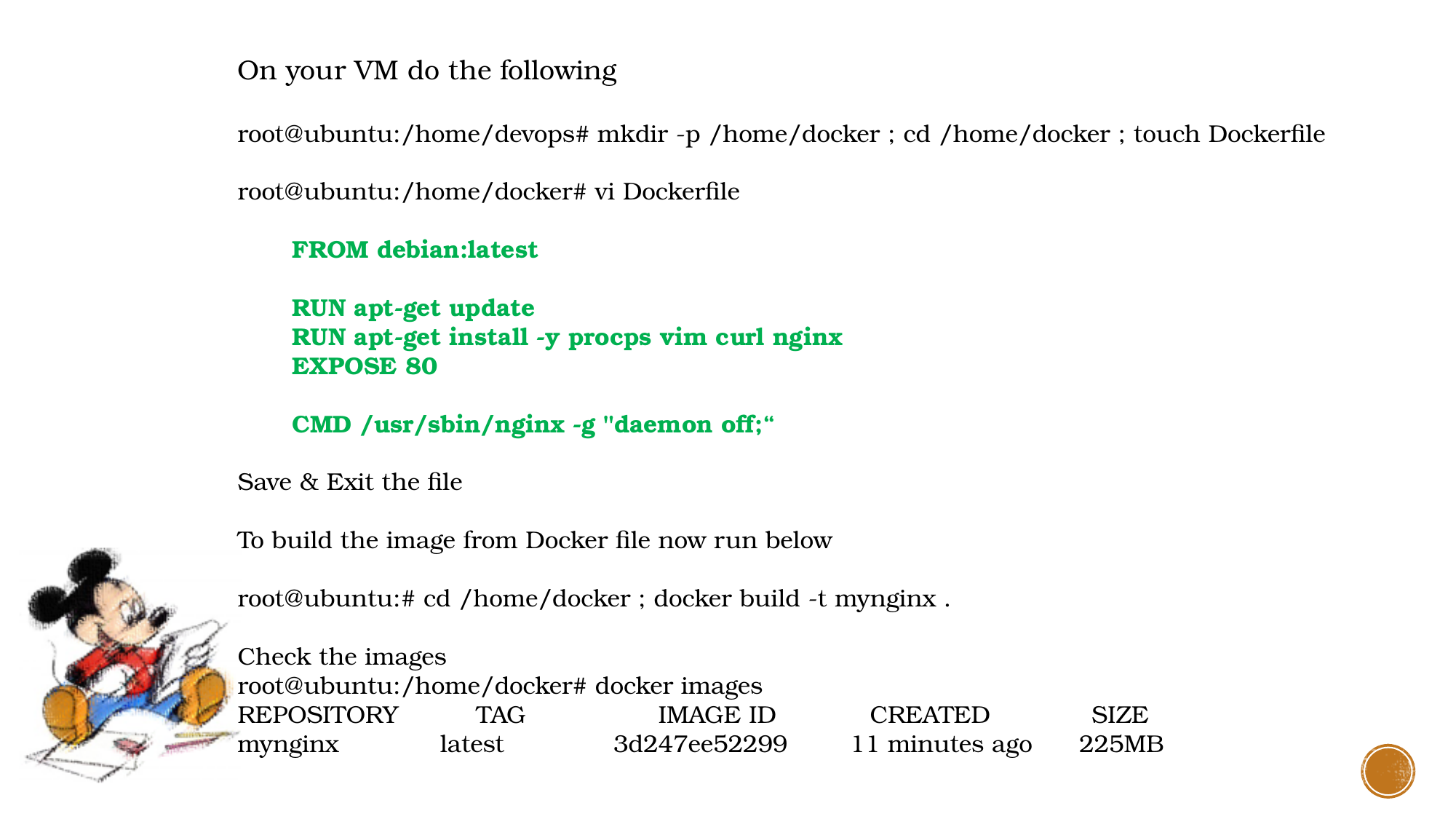

On your VM do the following

root@ubuntu:/home/devops# mkdir -p /home/docker ; cd /home/docker ; touch Dockerfile

root@ubuntu:/home/docker# vi Dockerfile

FROM debian:latest

RUN apt-get update
RUN apt-get install -y procps vim curl nginx
EXPOSE 80

CMD /usr/sbin/nginx -g "daemon off;“

Save & Exit the file

To build the image from Docker file now run below

root@ubuntu:# cd /home/docker ; docker build -t mynginx .

Check the images
root@ubuntu:/home/docker# docker images
REPOSITORY          TAG                 IMAGE ID            CREATED             SIZE
mynginx             latest              3d247ee52299        11 minutes ago      225MB